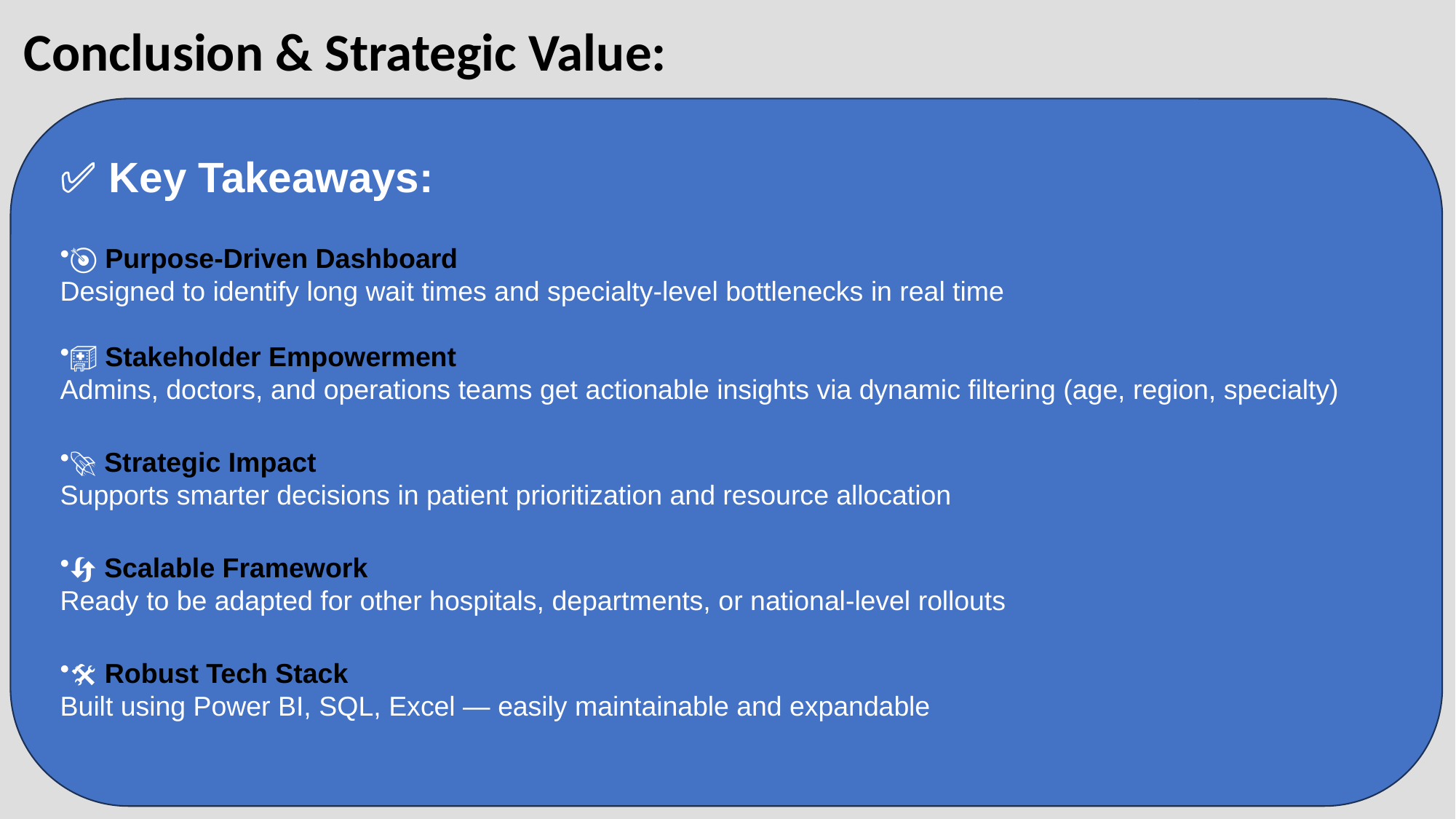

Conclusion & Strategic Value:

✅ Key Takeaways:

🎯 Purpose-Driven Dashboard
Designed to identify long wait times and specialty-level bottlenecks in real time

🏥 Stakeholder Empowerment
Admins, doctors, and operations teams get actionable insights via dynamic filtering (age, region, specialty)

🚀 Strategic Impact
Supports smarter decisions in patient prioritization and resource allocation

🔄 Scalable Framework
Ready to be adapted for other hospitals, departments, or national-level rollouts

🛠️ Robust Tech Stack
Built using Power BI, SQL, Excel — easily maintainable and expandable